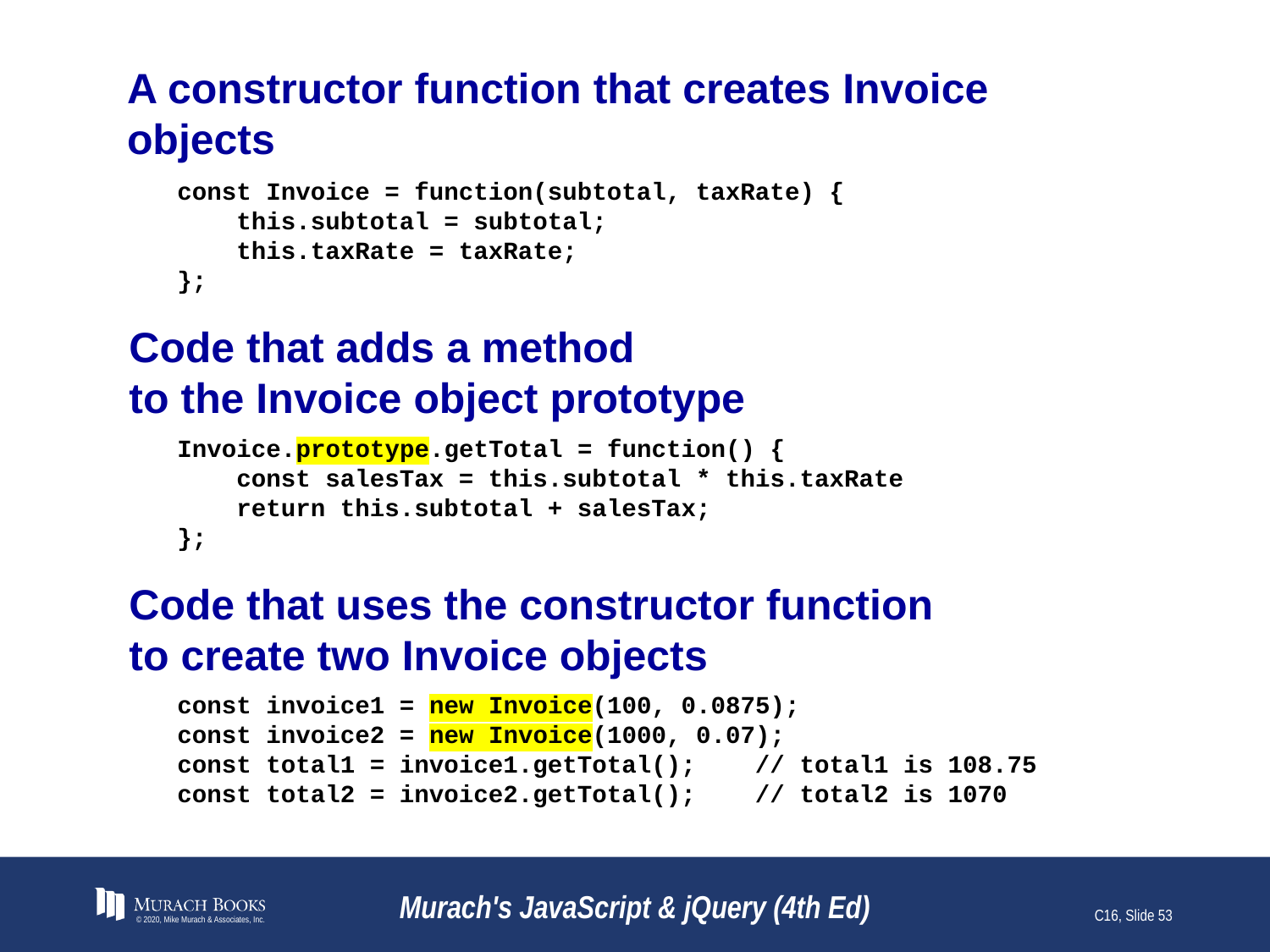

# A constructor function that creates Invoice objects
const Invoice = function(subtotal, taxRate) {
    this.subtotal = subtotal;
    this.taxRate = taxRate;
};
Code that adds a method
to the Invoice object prototype
Invoice.prototype.getTotal = function() {
    const salesTax = this.subtotal * this.taxRate
    return this.subtotal + salesTax;
};
Code that uses the constructor function
to create two Invoice objects
const invoice1 = new Invoice(100, 0.0875);
const invoice2 = new Invoice(1000, 0.07);
const total1 = invoice1.getTotal();    // total1 is 108.75
const total2 = invoice2.getTotal();    // total2 is 1070

© 2020, Mike Murach & Associates, Inc.
Murach's JavaScript & jQuery (4th Ed)

C16, Slide 53